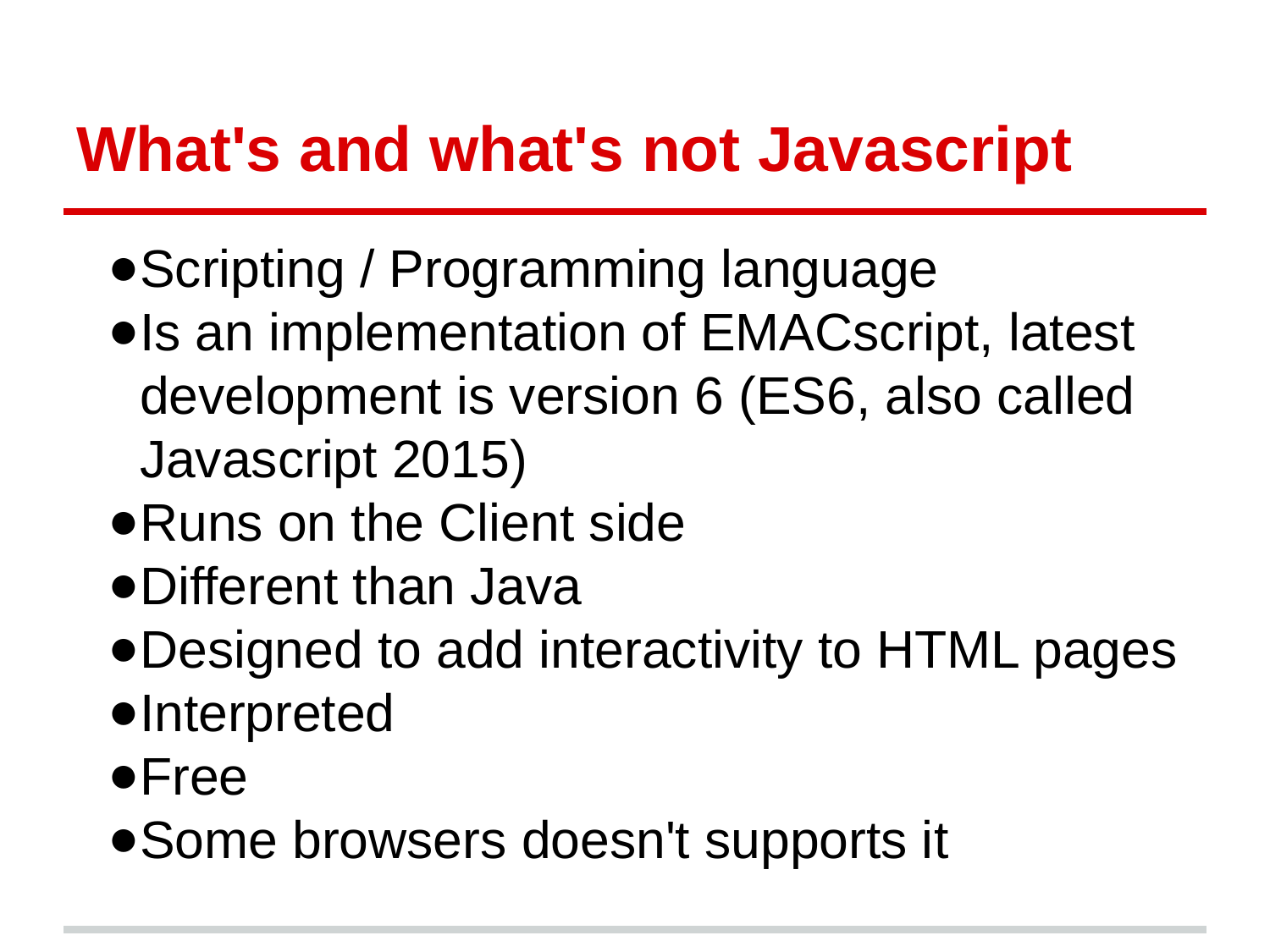

# What's and what's not Javascript
Scripting / Programming language
Is an implementation of EMACscript, latest development is version 6 (ES6, also called Javascript 2015)
Runs on the Client side
Different than Java
Designed to add interactivity to HTML pages
Interpreted
Free
Some browsers doesn't supports it